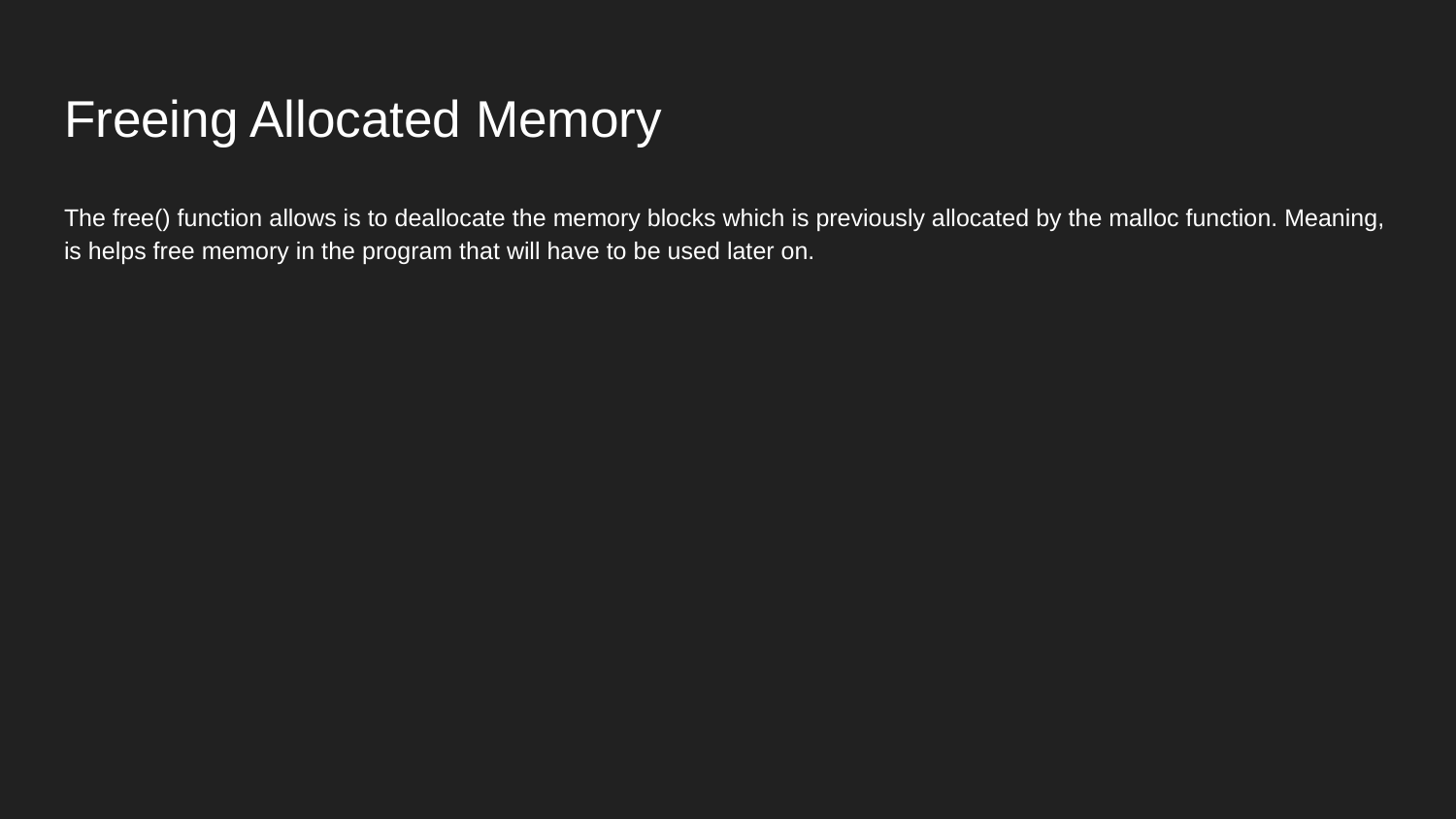

# Freeing Allocated Memory
The free() function allows is to deallocate the memory blocks which is previously allocated by the malloc function. Meaning, is helps free memory in the program that will have to be used later on.